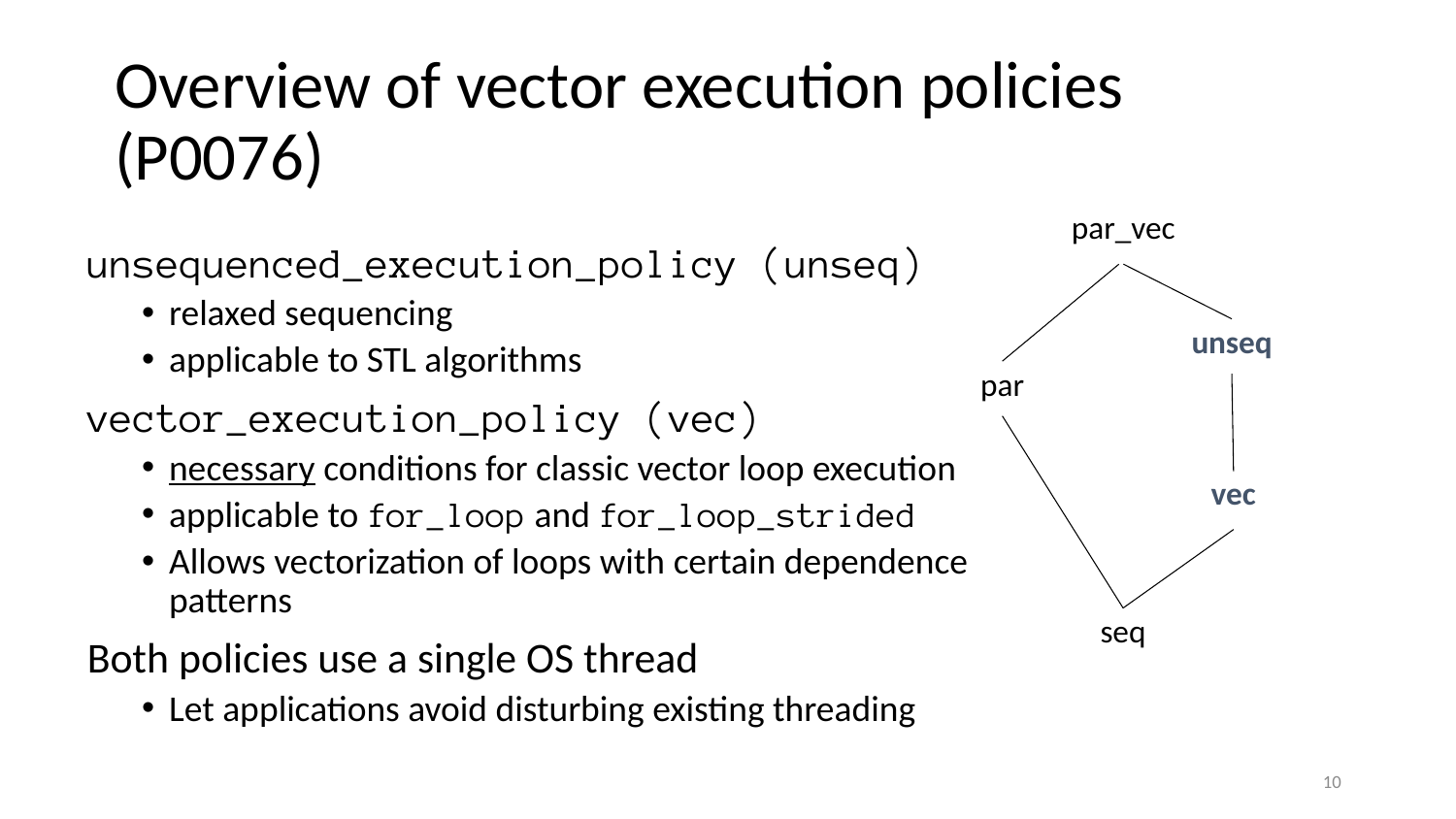

# Overview of vector execution policies (P0076)

par_vec
unseq
par
vec
seq
unsequenced_execution_policy (unseq)
relaxed sequencing
applicable to STL algorithms
vector_execution_policy (vec)
necessary conditions for classic vector loop execution
applicable to for_loop and for_loop_strided
Allows vectorization of loops with certain dependence patterns
Both policies use a single OS thread
Let applications avoid disturbing existing threading
10